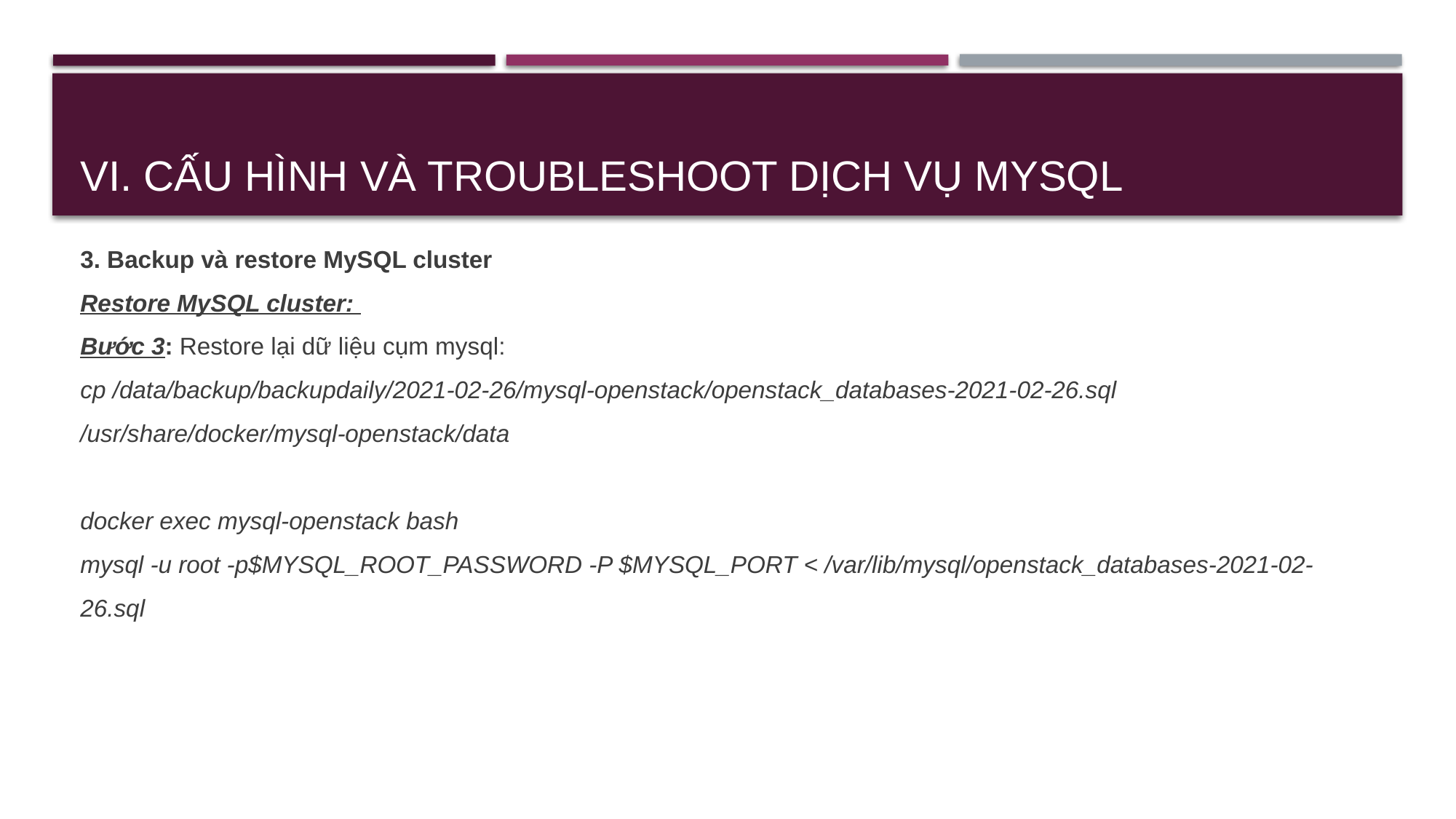

# VI. Cấu hình và troubleshoot dịch vụ MySQL

3. Backup và restore MySQL cluster
Restore MySQL cluster:
Bước 3: Restore lại dữ liệu cụm mysql:
cp /data/backup/backupdaily/2021-02-26/mysql-openstack/openstack_databases-2021-02-26.sql /usr/share/docker/mysql-openstack/data

docker exec mysql-openstack bash
mysql -u root -p$MYSQL_ROOT_PASSWORD -P $MYSQL_PORT < /var/lib/mysql/openstack_databases-2021-02-26.sql